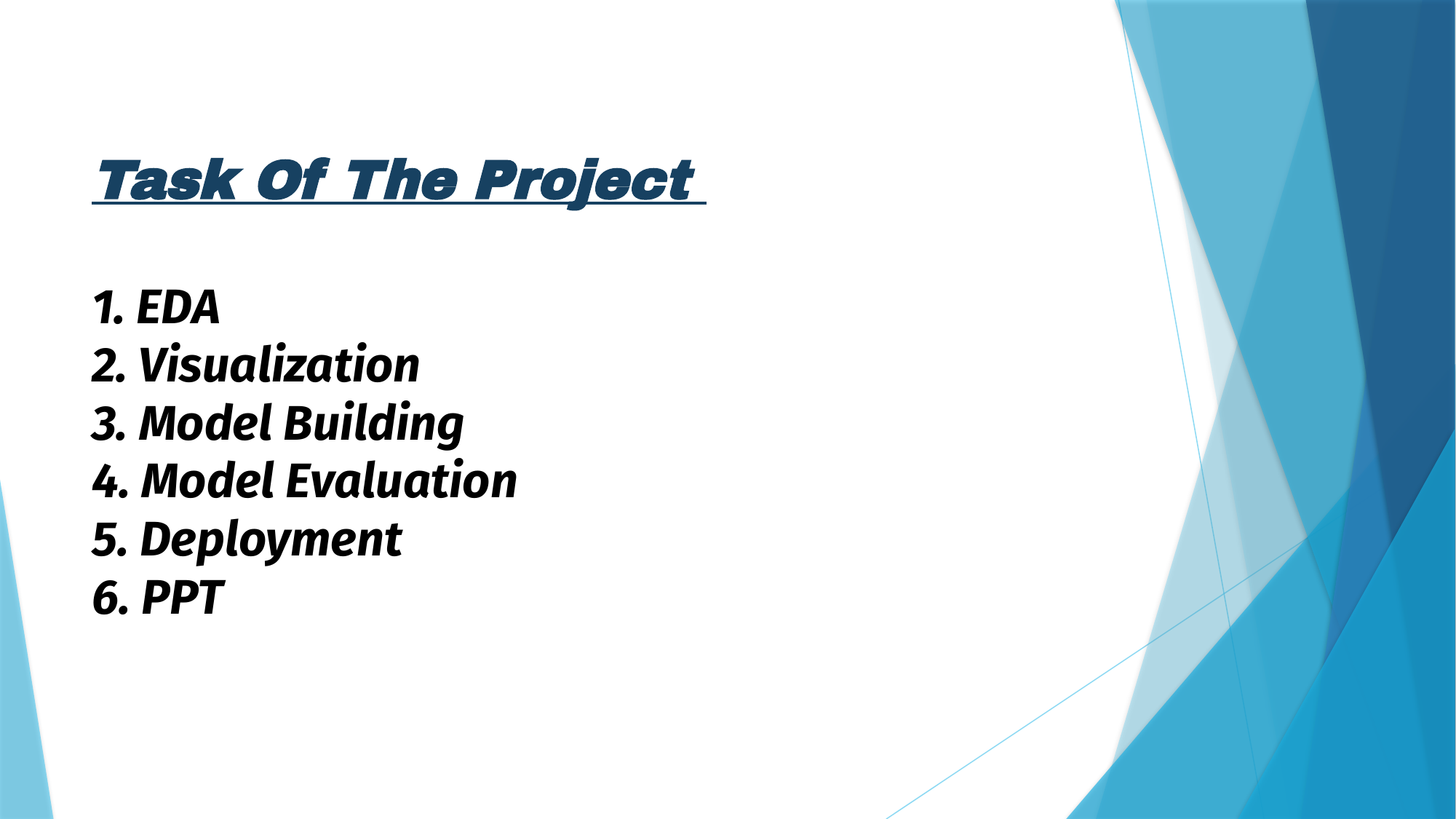

# Task Of The Project 1. EDA 2. Visualization 3. Model Building 4. Model Evaluation 5. Deployment 6. PPT